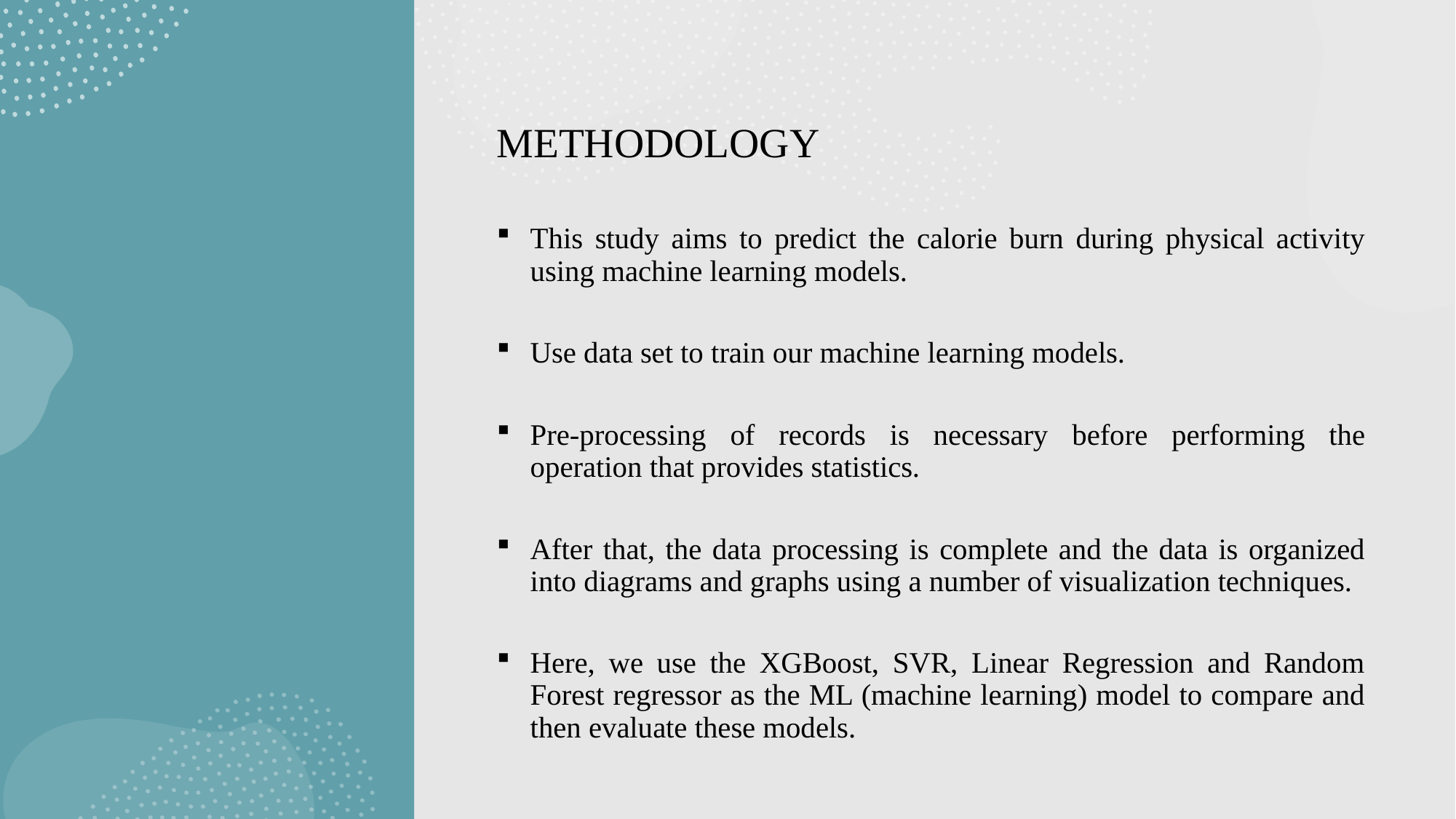

METHODOLOGY

This study aims to predict the calorie burn during physical activity using machine learning models.

Use data set to train our machine learning models.

Pre-processing of records is necessary before performing the operation that provides statistics.

After that, the data processing is complete and the data is organized into diagrams and graphs using a number of visualization techniques.

Here, we use the XGBoost, SVR, Linear Regression and Random Forest regressor as the ML (machine learning) model to compare and then evaluate these models.